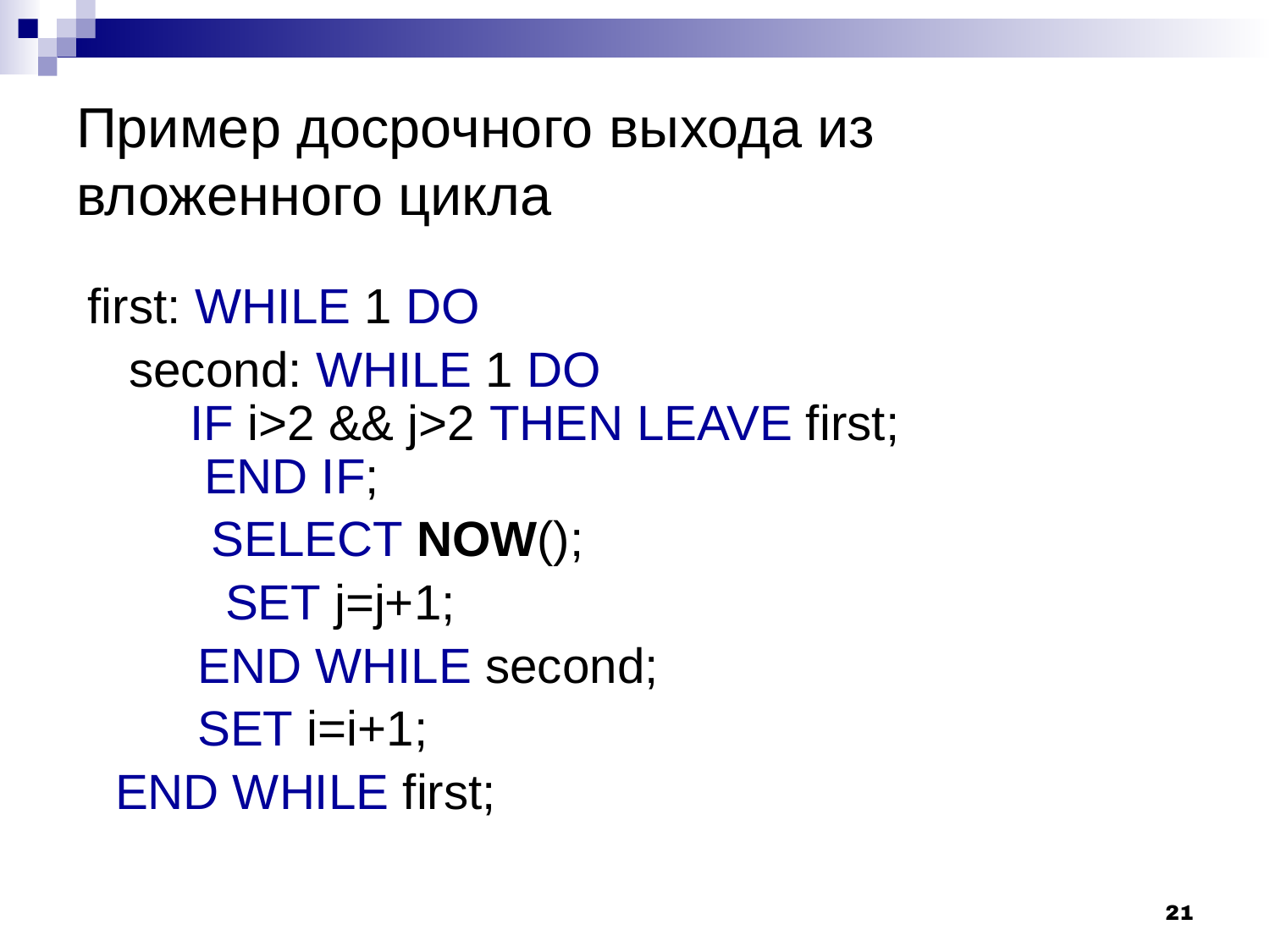

# Пример досрочного выхода из вложенного цикла
first: WHILE 1 DO
   second: WHILE 1 DO
    IF i>2 && j>2 THEN LEAVE first;
     END IF;
         SELECT NOW();
          SET j=j+1;
        END WHILE second;
        SET i=i+1;
  END WHILE first;
21